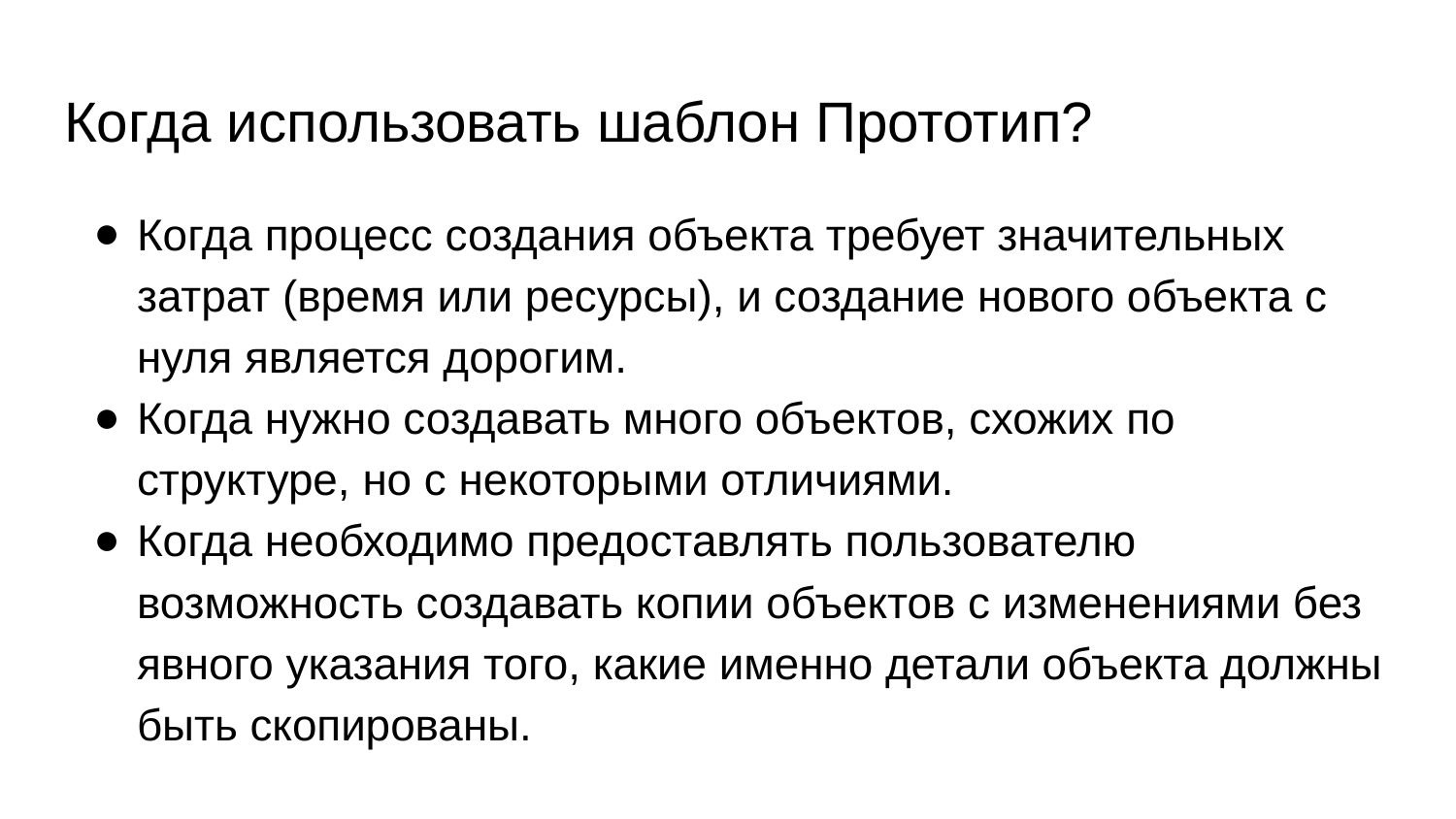

# Когда использовать шаблон Прототип?
Когда процесс создания объекта требует значительных затрат (время или ресурсы), и создание нового объекта с нуля является дорогим.
Когда нужно создавать много объектов, схожих по структуре, но с некоторыми отличиями.
Когда необходимо предоставлять пользователю возможность создавать копии объектов с изменениями без явного указания того, какие именно детали объекта должны быть скопированы.